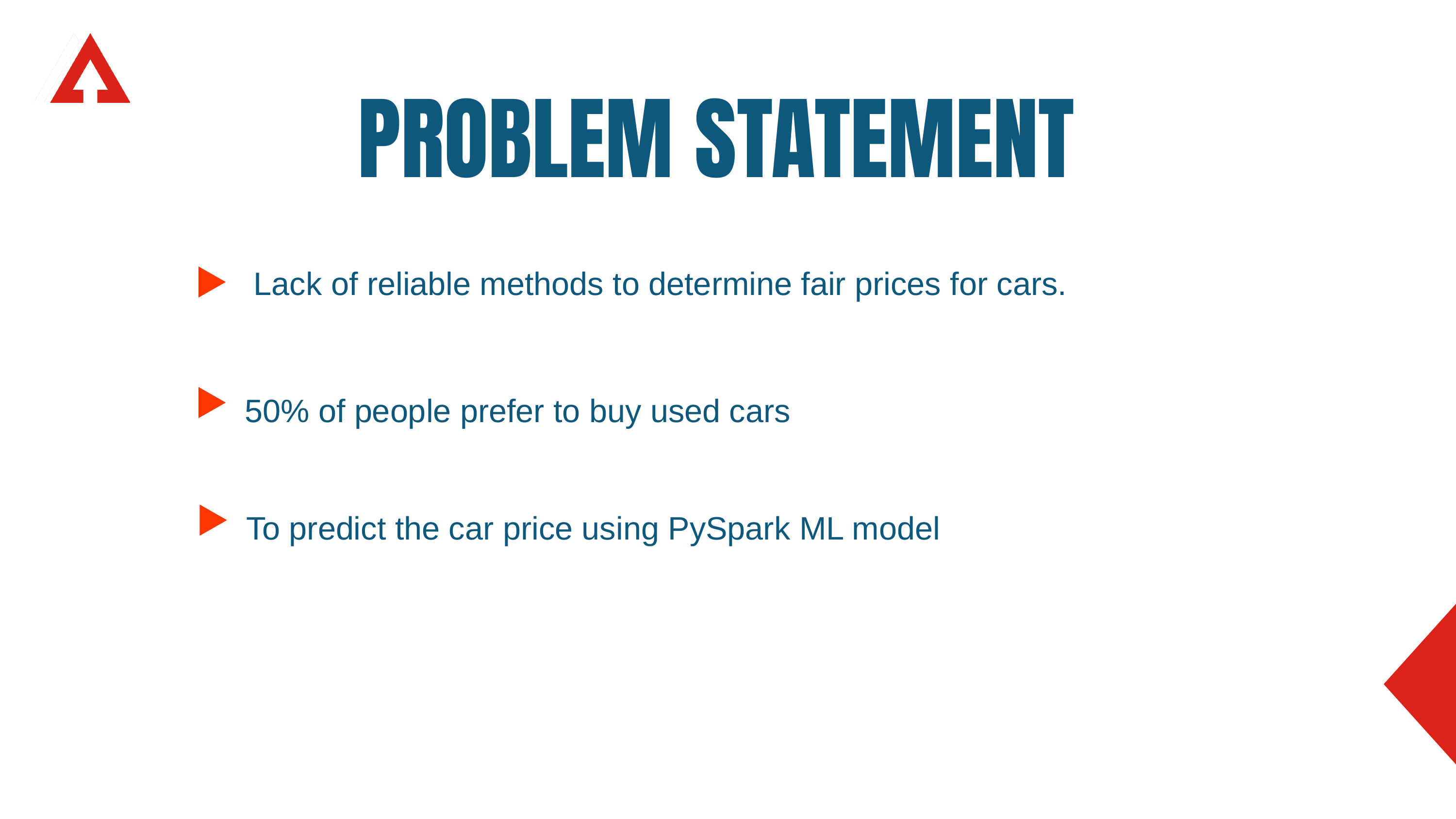

PROBLEM STATEMENT
 Lack of reliable methods to determine fair prices for cars.

50% of people prefer to buy used cars

To predict the car price using PySpark ML model